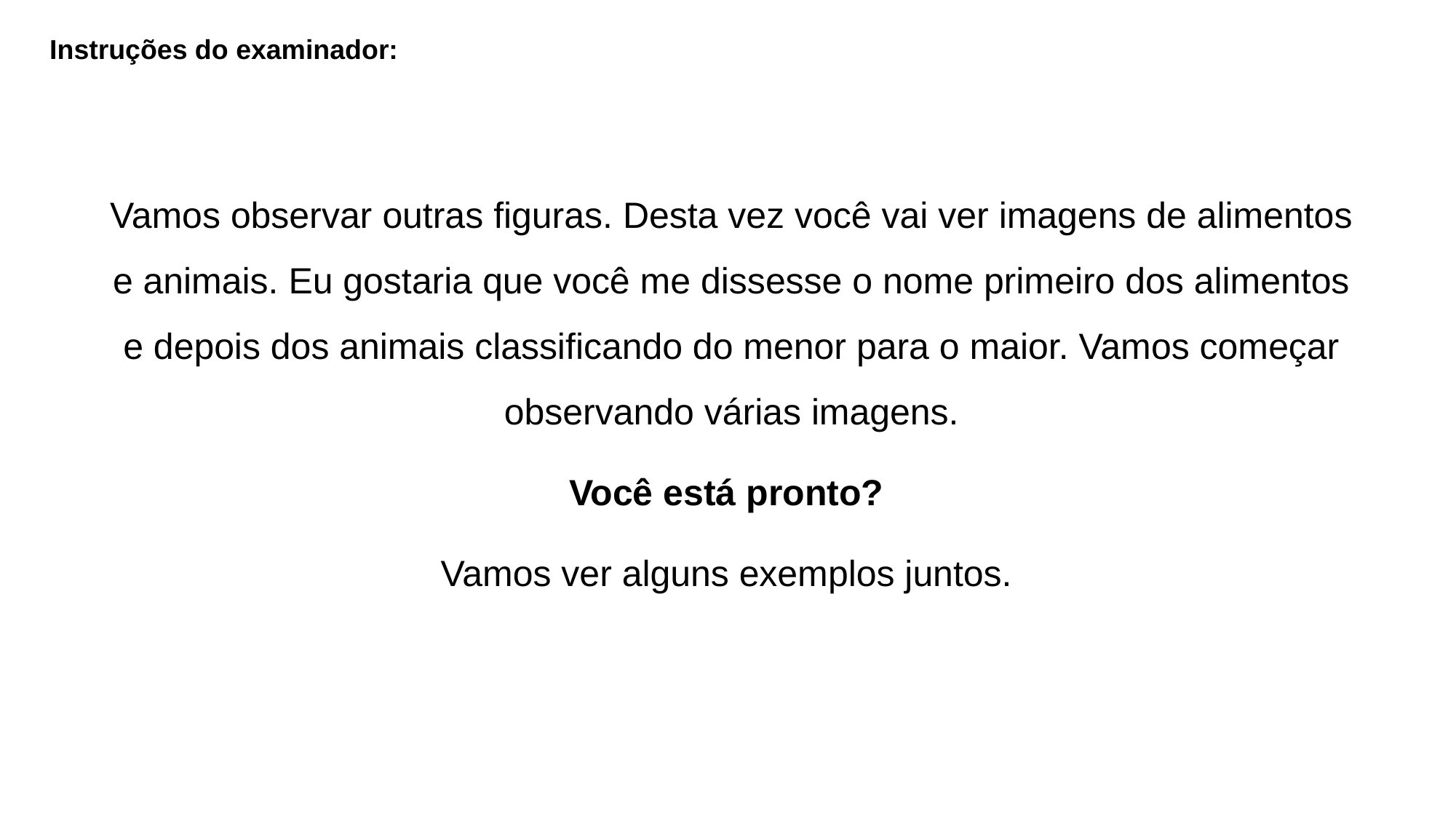

Instruções do examinador:
Vamos observar outras figuras. Desta vez você vai ver imagens de alimentos e animais. Eu gostaria que você me dissesse o nome primeiro dos alimentos e depois dos animais classificando do menor para o maior. Vamos começar observando várias imagens.
Você está pronto?
Vamos ver alguns exemplos juntos.